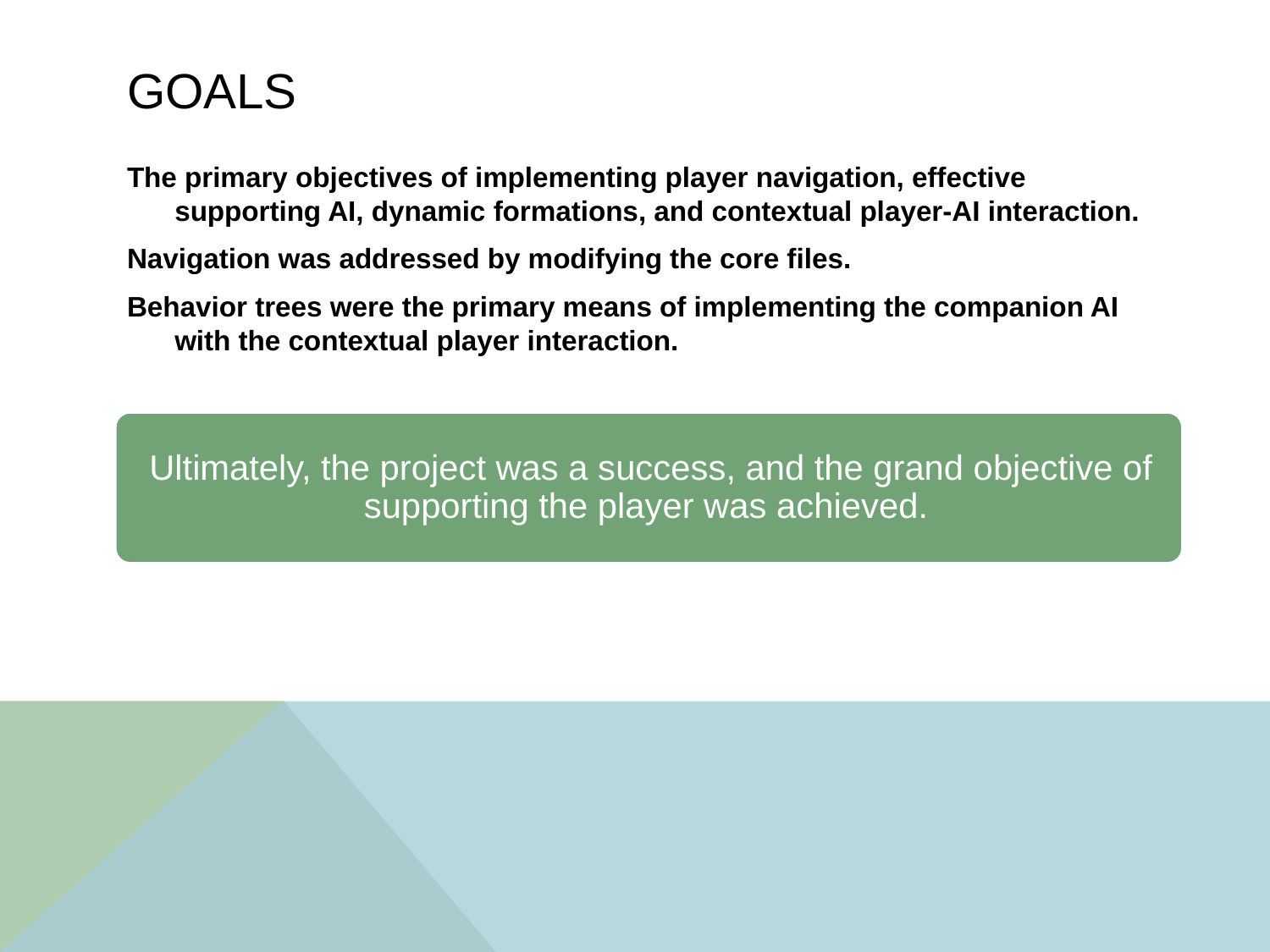

# goals
The primary objectives of implementing player navigation, effective supporting AI, dynamic formations, and contextual player-AI interaction.
Navigation was addressed by modifying the core files.
Behavior trees were the primary means of implementing the companion AI with the contextual player interaction.

Ultimately, the project was a success, and the grand objective of supporting the player was achieved.